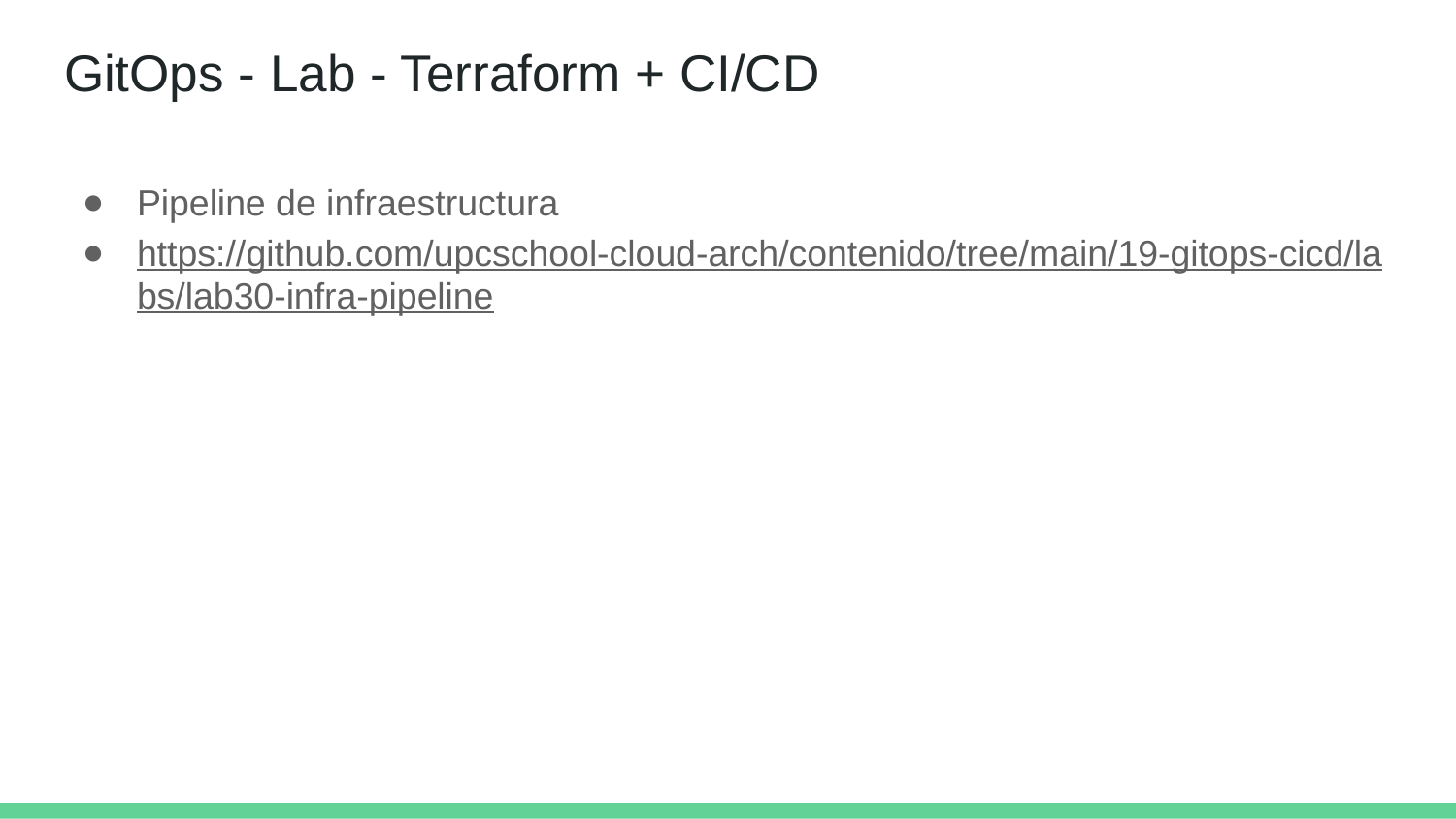

# GitOps - Lab - Terraform + CI/CD

Pipeline de infraestructura
https://github.com/upcschool-cloud-arch/contenido/tree/main/19-gitops-cicd/labs/lab30-infra-pipeline